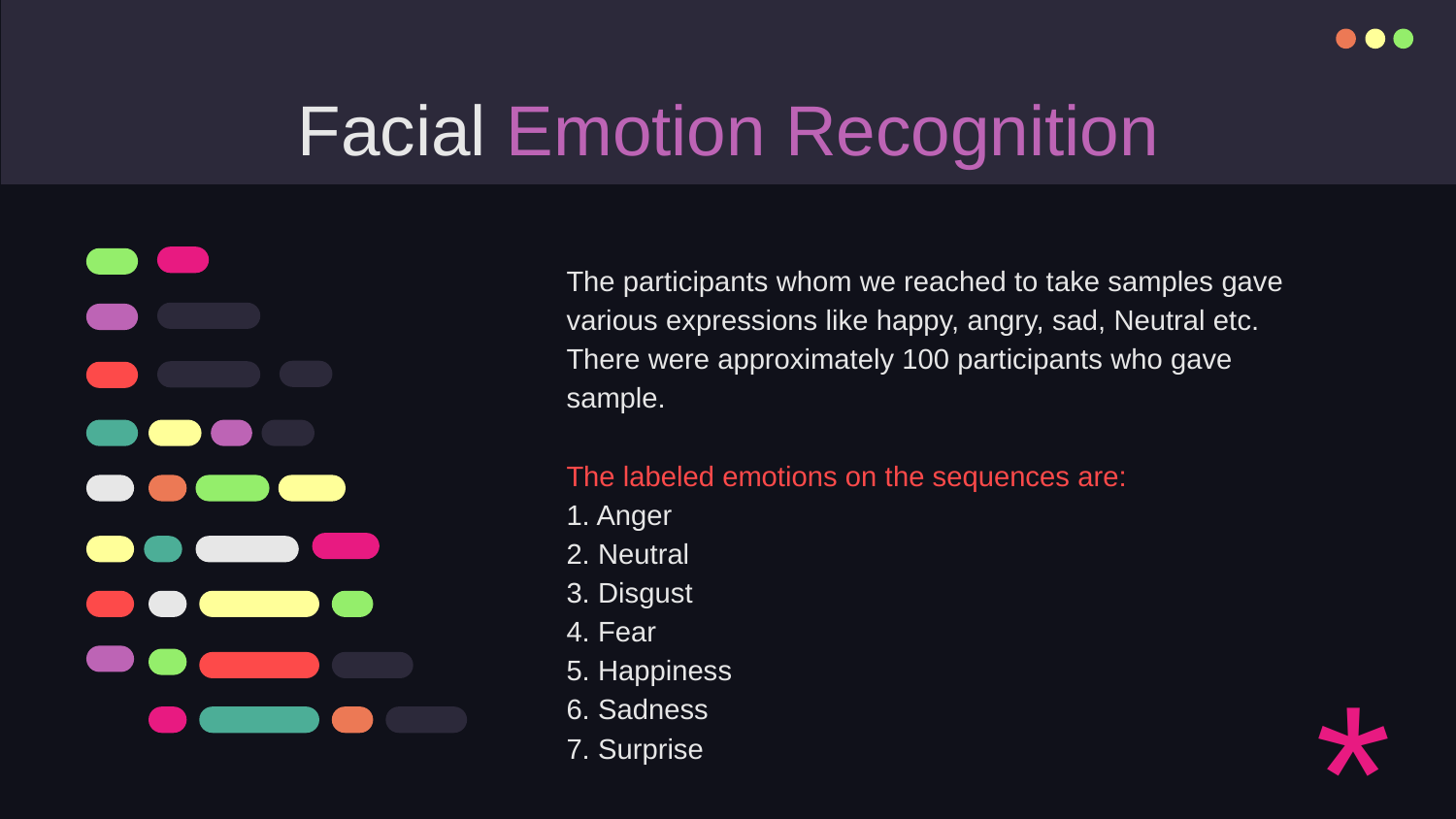

# Facial Emotion Recognition
The participants whom we reached to take samples gave various expressions like happy, angry, sad, Neutral etc. There were approximately 100 participants who gave sample.

The labeled emotions on the sequences are:
1. Anger
2. Neutral
3. Disgust
4. Fear
5. Happiness
6. Sadness
7. Surprise

*